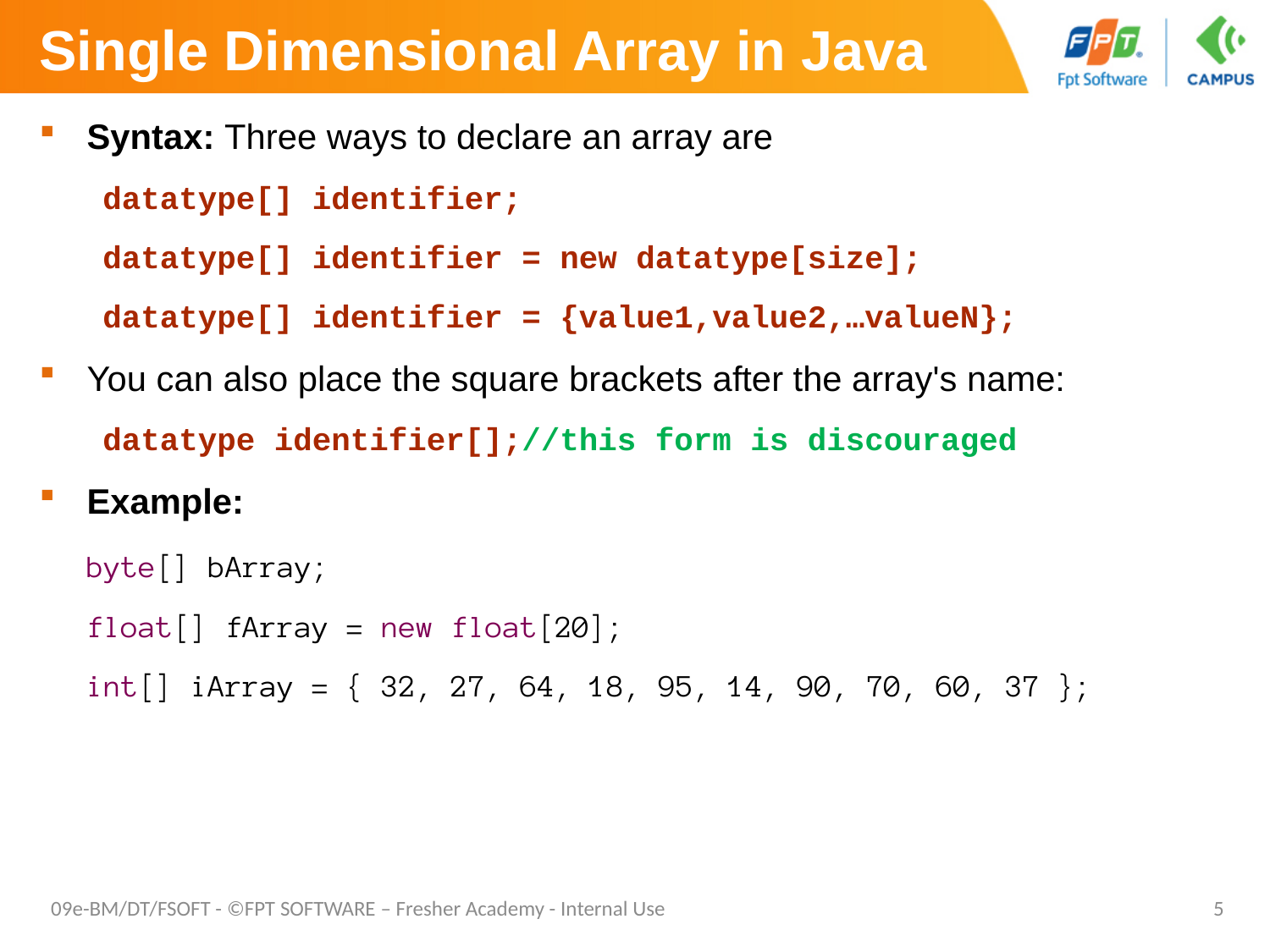

# Single Dimensional Array in Java
Syntax: Three ways to declare an array are
datatype[] identifier;
datatype[] identifier = new datatype[size];
datatype[] identifier = {value1,value2,…valueN};
You can also place the square brackets after the array's name:
datatype identifier[];//this form is discouraged
Example:
	byte[] bArray;
	float[] fArray = new float[20];
	int[] iArray = { 32, 27, 64, 18, 95, 14, 90, 70, 60, 37 };
09e-BM/DT/FSOFT - ©FPT SOFTWARE – Fresher Academy - Internal Use
5